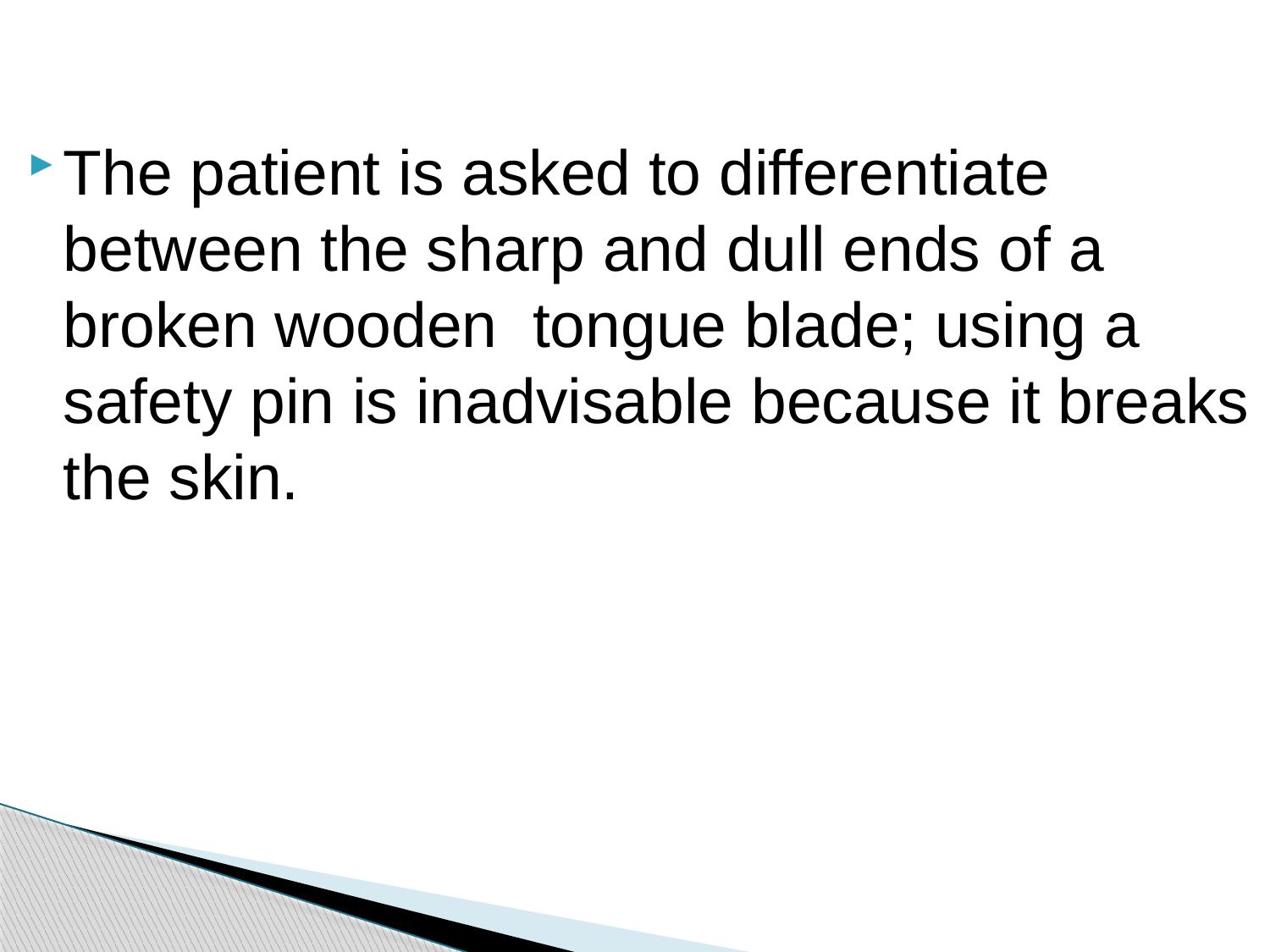

The patient is asked to differentiate between the sharp and dull ends of a broken wooden  tongue blade; using a safety pin is inadvisable because it breaks the skin.